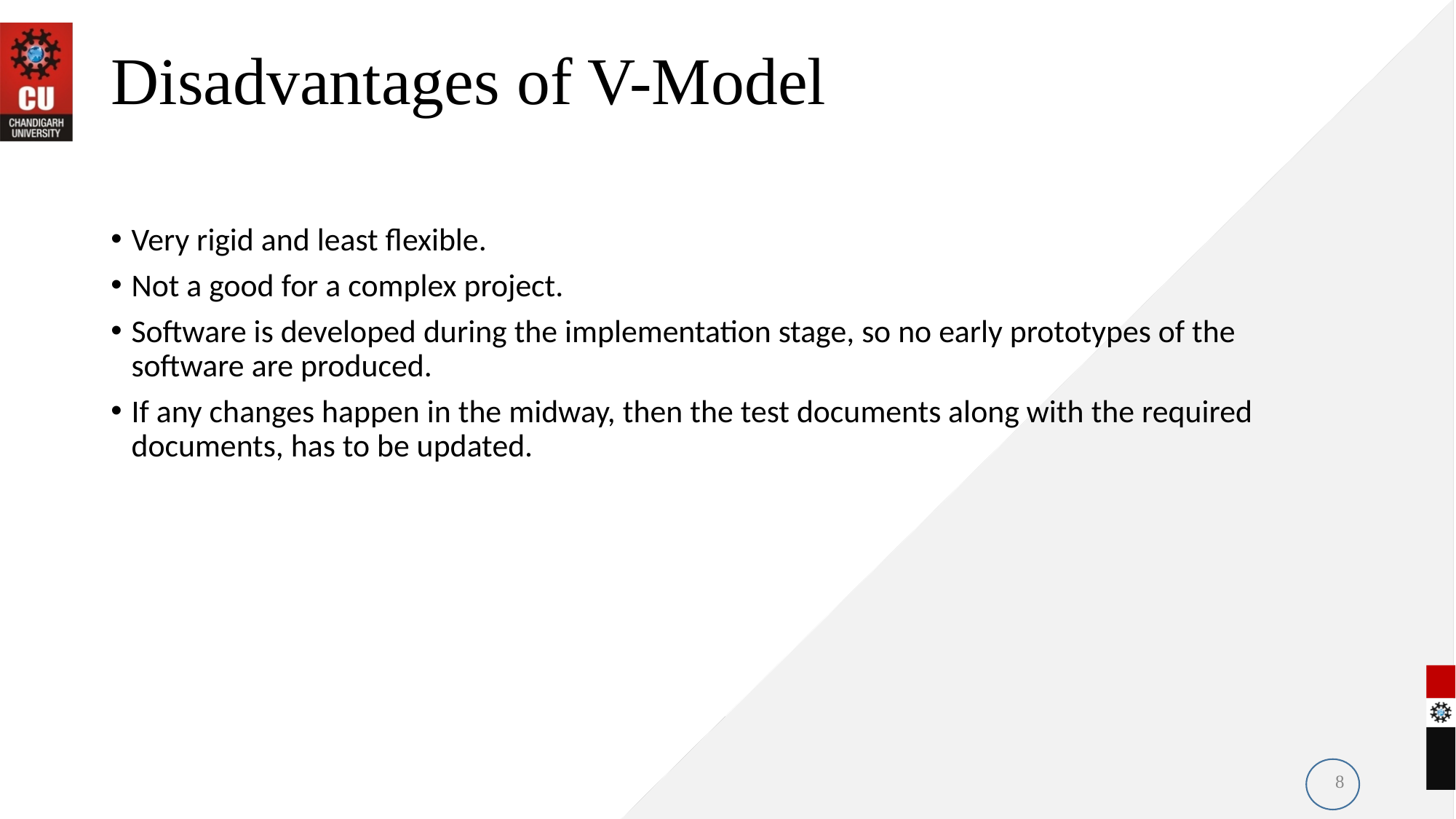

# Disadvantages of V-Model
Very rigid and least flexible.
Not a good for a complex project.
Software is developed during the implementation stage, so no early prototypes of the software are produced.
If any changes happen in the midway, then the test documents along with the required documents, has to be updated.

8